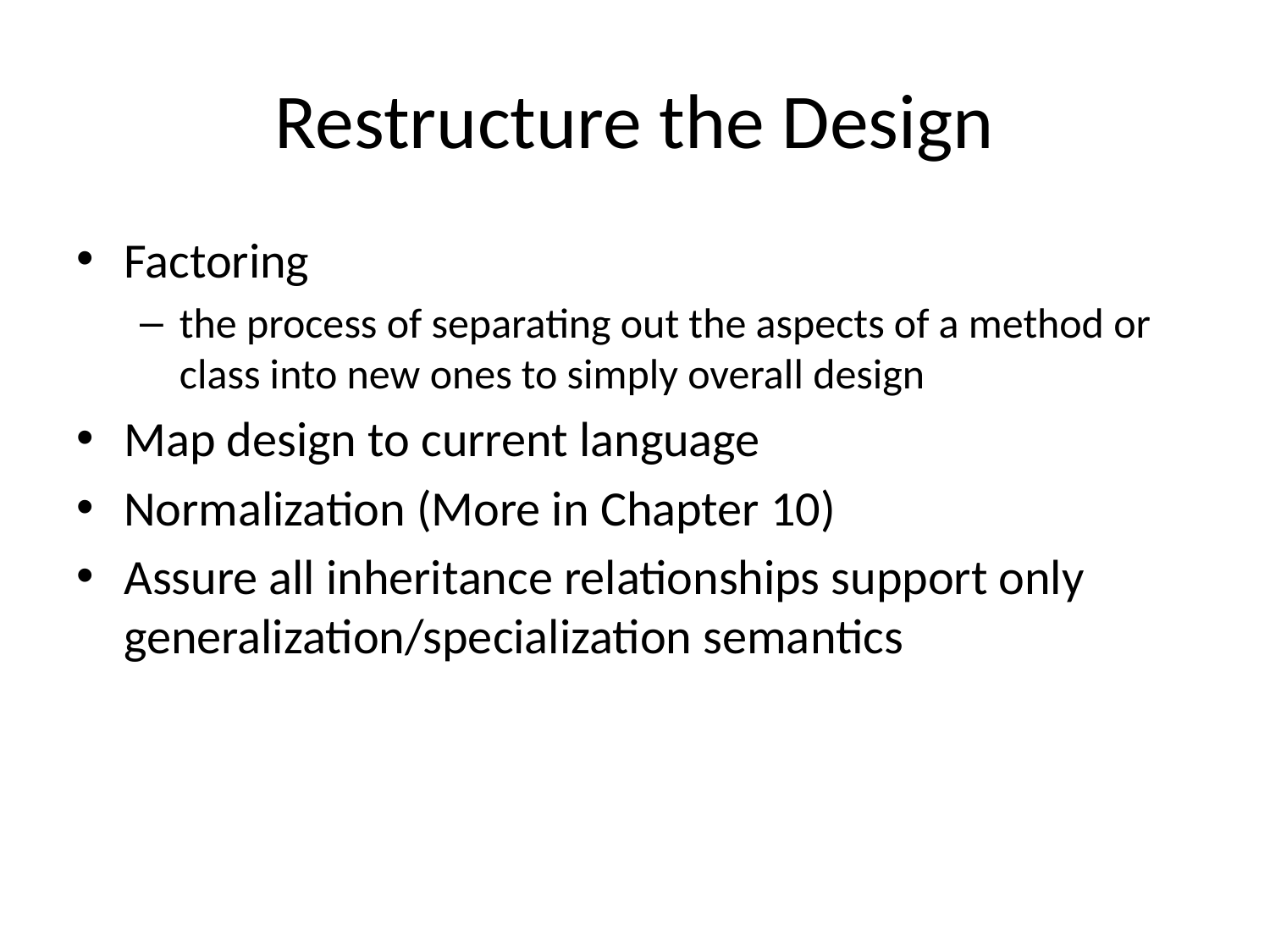

# Restructure the Design
Factoring
the process of separating out the aspects of a method or class into new ones to simply overall design
Map design to current language
Normalization (More in Chapter 10)
Assure all inheritance relationships support only generalization/specialization semantics